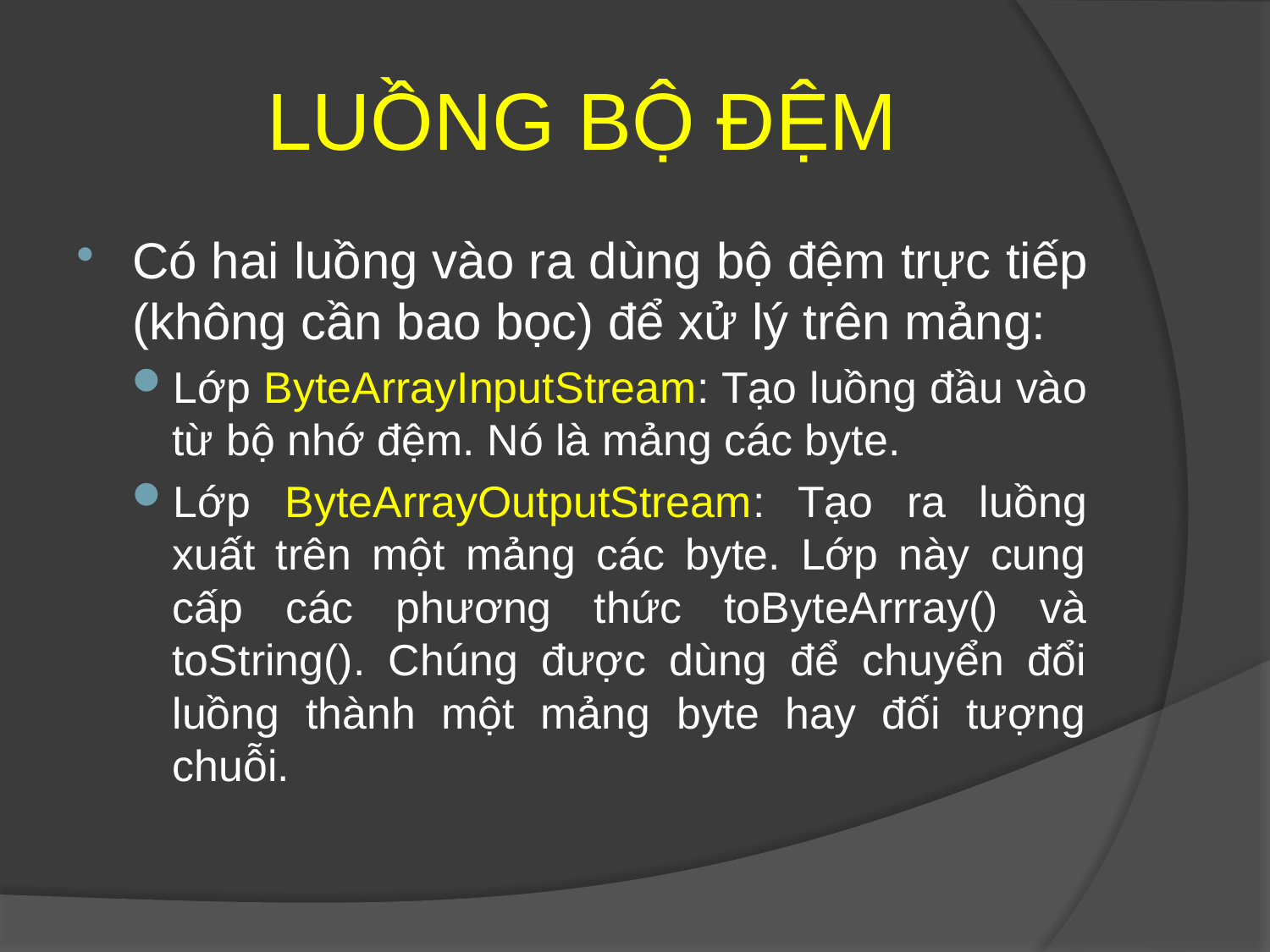

# LUỒNG BỘ ĐỆM
Có hai luồng vào ra dùng bộ đệm trực tiếp (không cần bao bọc) để xử lý trên mảng:
Lớp ByteArrayInputStream: Tạo luồng đầu vào từ bộ nhớ đệm. Nó là mảng các byte.
Lớp ByteArrayOutputStream: Tạo ra luồng xuất trên một mảng các byte. Lớp này cung cấp các phương thức toByteArrray() và toString(). Chúng được dùng để chuyển đổi luồng thành một mảng byte hay đối tượng chuỗi.